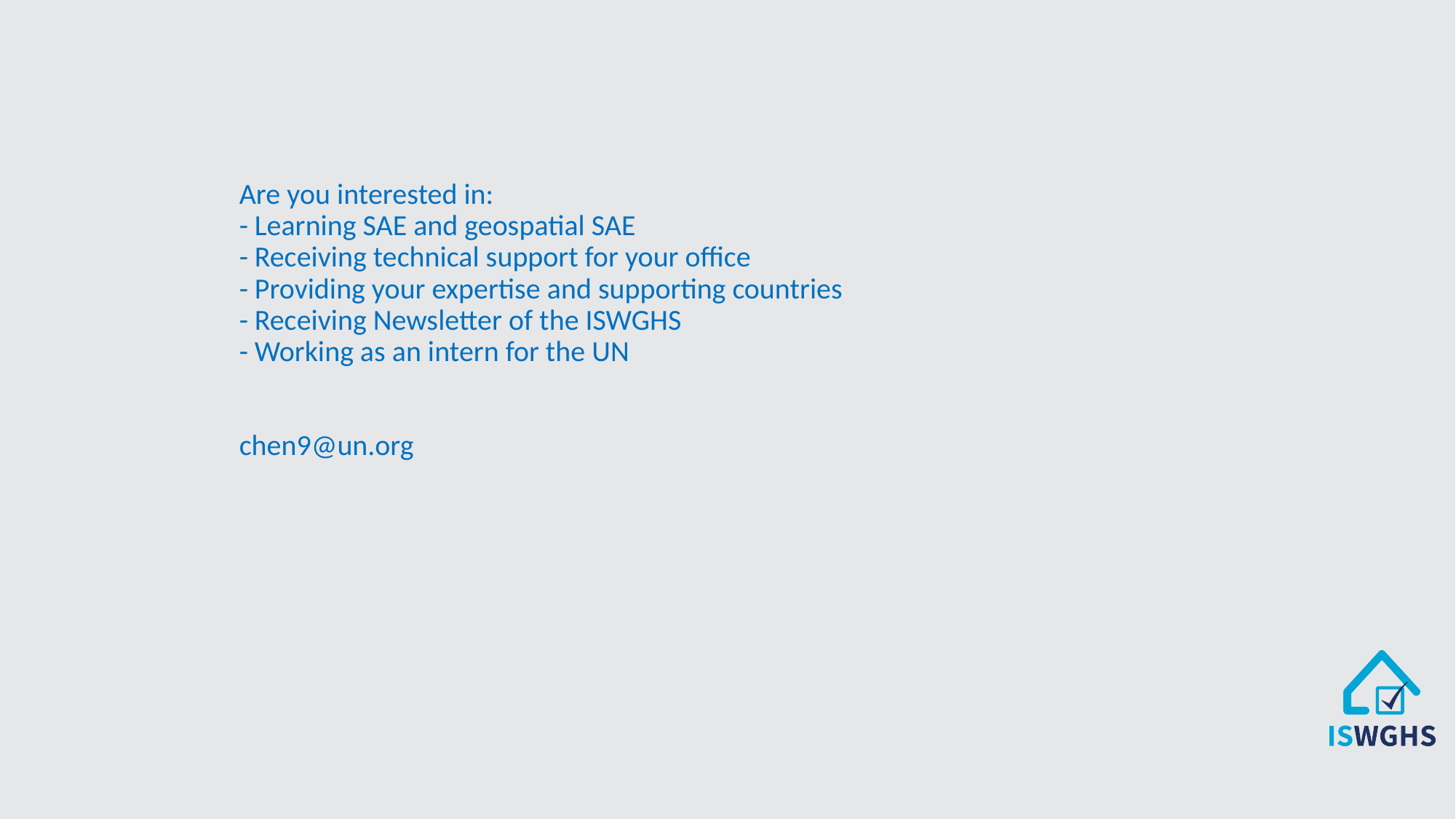

# Are you interested in: - Learning SAE and geospatial SAE - Receiving technical support for your office - Providing your expertise and supporting countries - Receiving Newsletter of the ISWGHS - Working as an intern for the UN chen9@un.org